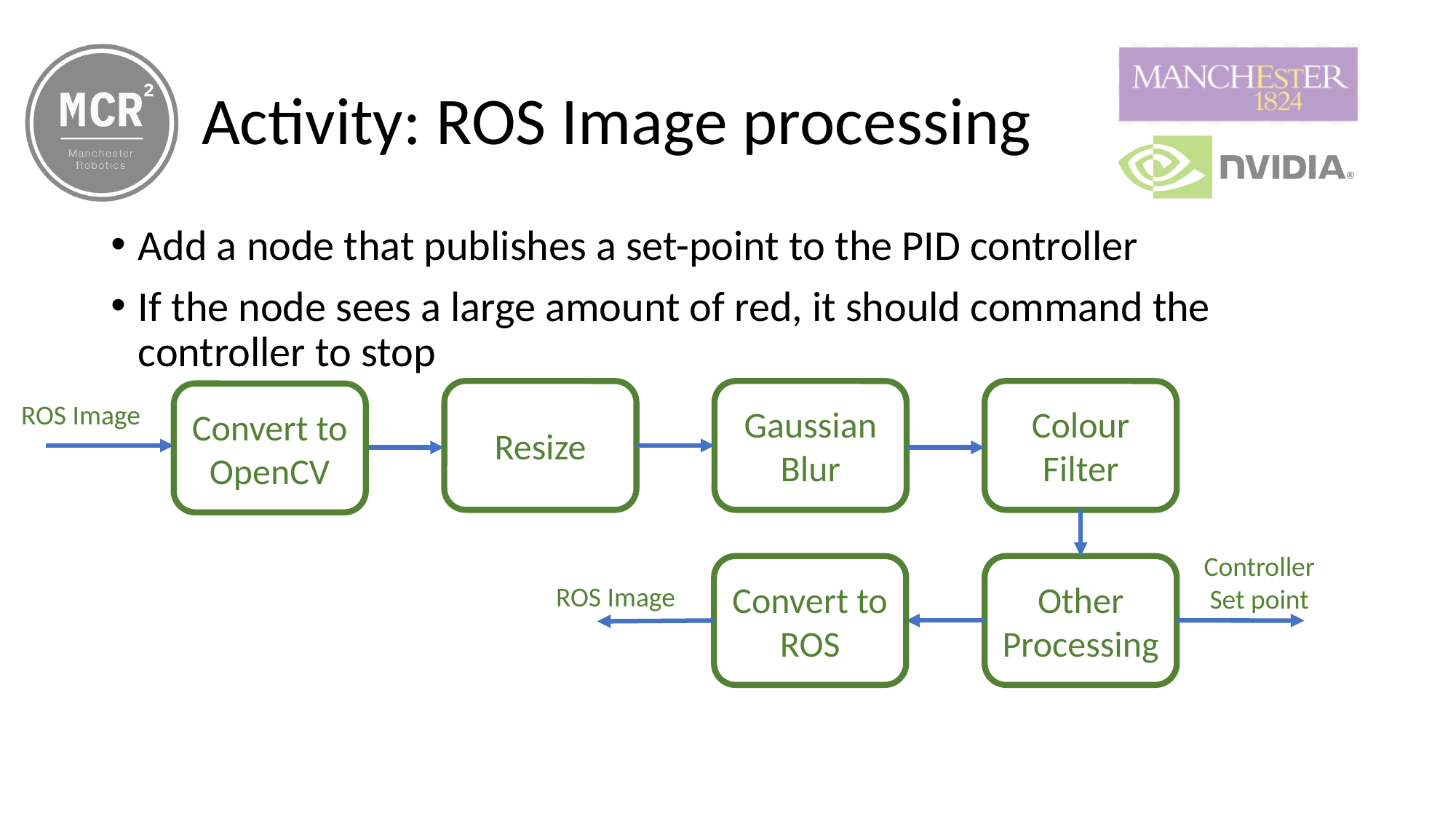

# Activity: ROS Image processing
Add a node that publishes a set-point to the PID controller
If the node sees a large amount of red, it should command the controller to stop

Resize
Gaussian Blur
Colour Filter
Convert to OpenCV
ROS Image
Controller Set point
Convert to ROS
Other Processing
ROS Image